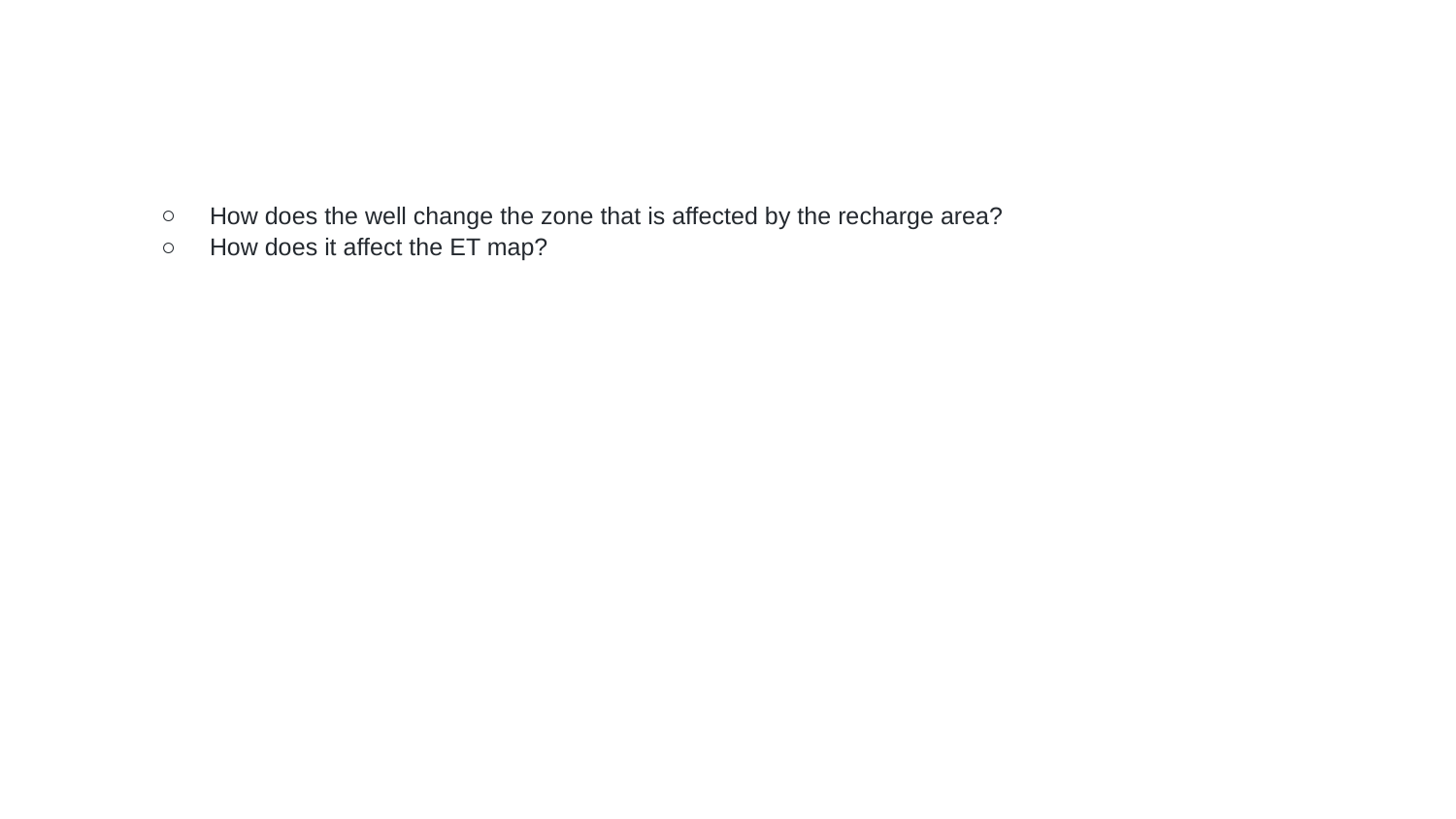

#
How does the well change the zone that is affected by the recharge area?
How does it affect the ET map?